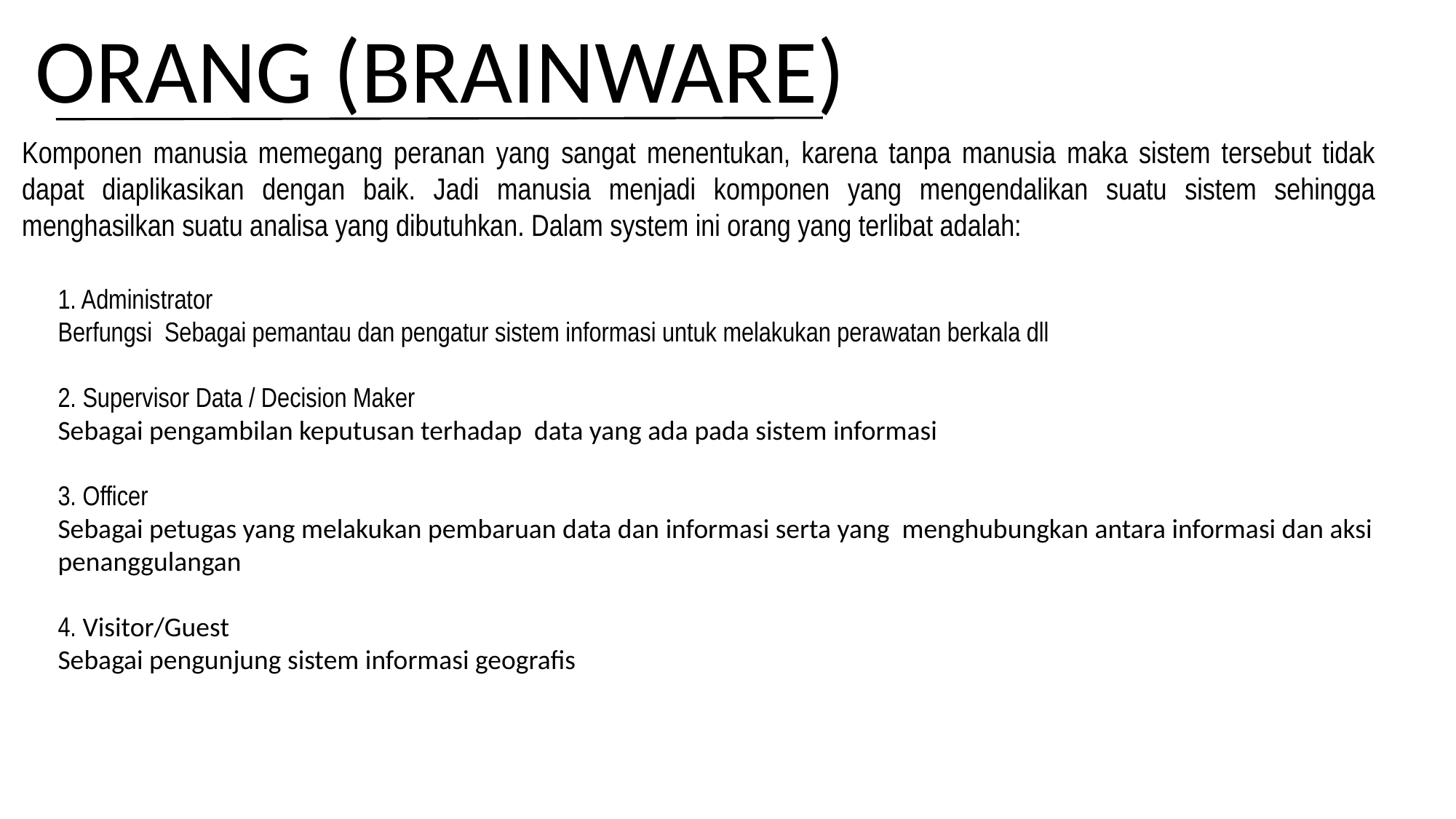

# ORANG (BRAINWARE)
Komponen manusia memegang peranan yang sangat menentukan, karena tanpa manusia maka sistem tersebut tidak dapat diaplikasikan dengan baik. Jadi manusia menjadi komponen yang mengendalikan suatu sistem sehingga menghasilkan suatu analisa yang dibutuhkan. Dalam system ini orang yang terlibat adalah:
1. Administrator
Berfungsi  Sebagai pemantau dan pengatur sistem informasi untuk melakukan perawatan berkala dll

2. Supervisor Data / Decision Maker
Sebagai pengambilan keputusan terhadap  data yang ada pada sistem informasi

3. Officer
Sebagai petugas yang melakukan pembaruan data dan informasi serta yang  menghubungkan antara informasi dan aksi penanggulangan

4. Visitor/Guest
Sebagai pengunjung sistem informasi geografis